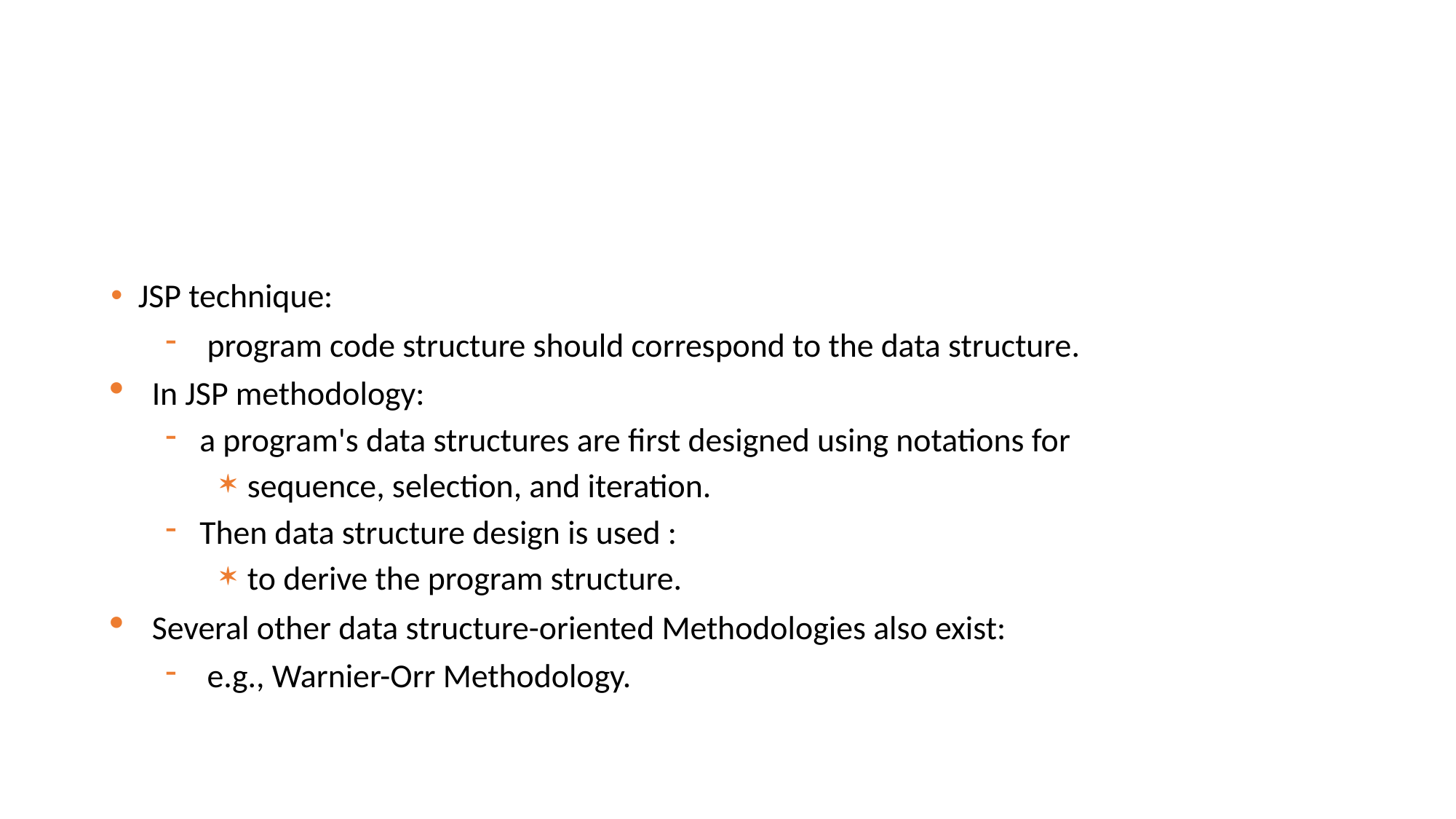

#

JSP technique:
 program code structure should correspond to the data structure.
In JSP methodology:
a program's data structures are first designed using notations for
sequence, selection, and iteration.
Then data structure design is used :
to derive the program structure.
Several other data structure-oriented Methodologies also exist:
 e.g., Warnier-Orr Methodology.